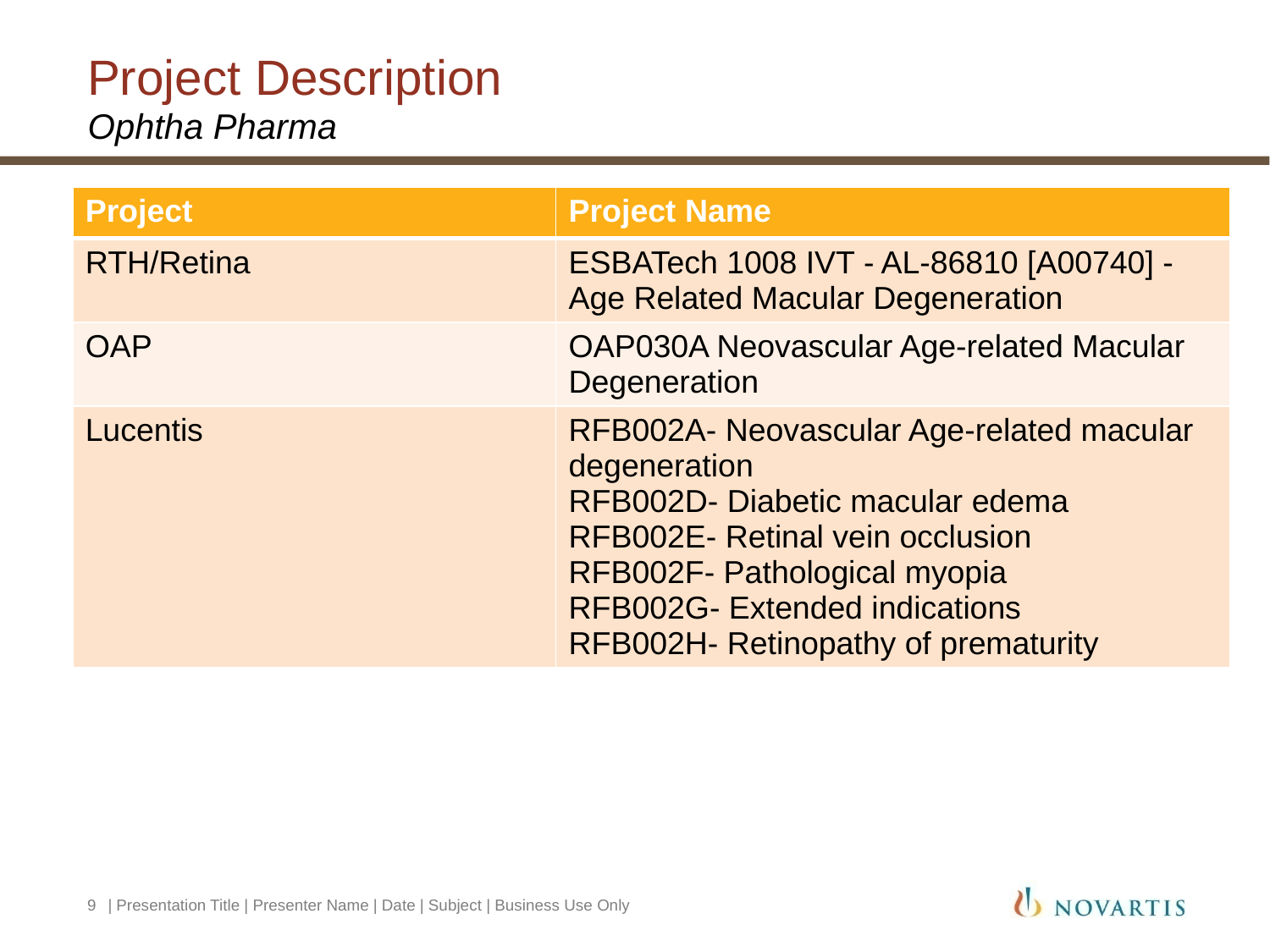

# Project Description
Ophtha Pharma
| Project | Project Name |
| --- | --- |
| RTH/Retina | ESBATech 1008 IVT - AL-86810 [A00740] -Age Related Macular Degeneration |
| OAP | OAP030A Neovascular Age-related Macular Degeneration |
| Lucentis | RFB002A- Neovascular Age-related macular degeneration RFB002D- Diabetic macular edema RFB002E- Retinal vein occlusion RFB002F- Pathological myopia RFB002G- Extended indications RFB002H- Retinopathy of prematurity |
9
| Presentation Title | Presenter Name | Date | Subject | Business Use Only